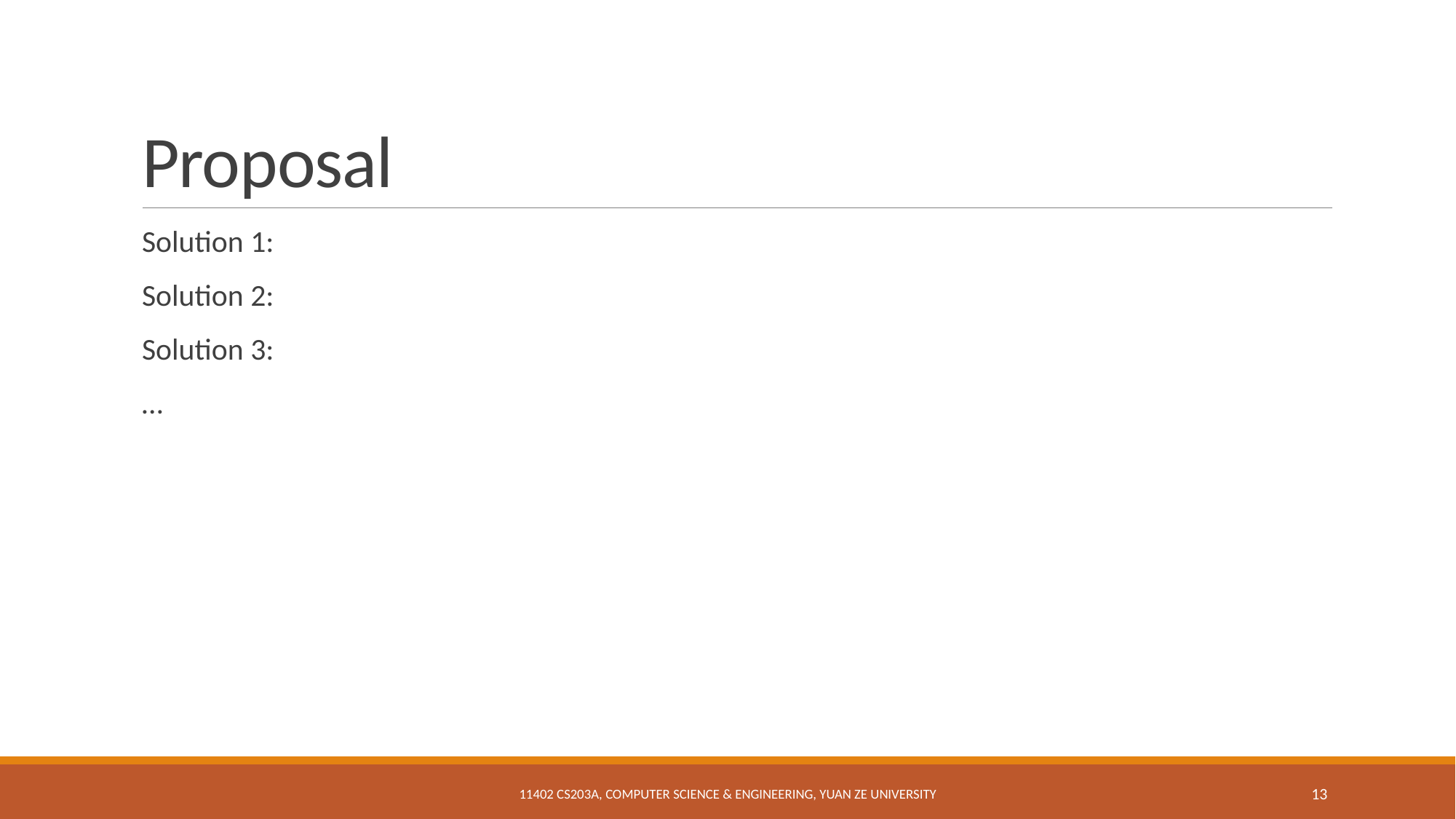

# Proposal
Solution 1:
Solution 2:
Solution 3:
…
11402 CS203A, Computer Science & Engineering, Yuan Ze University
13